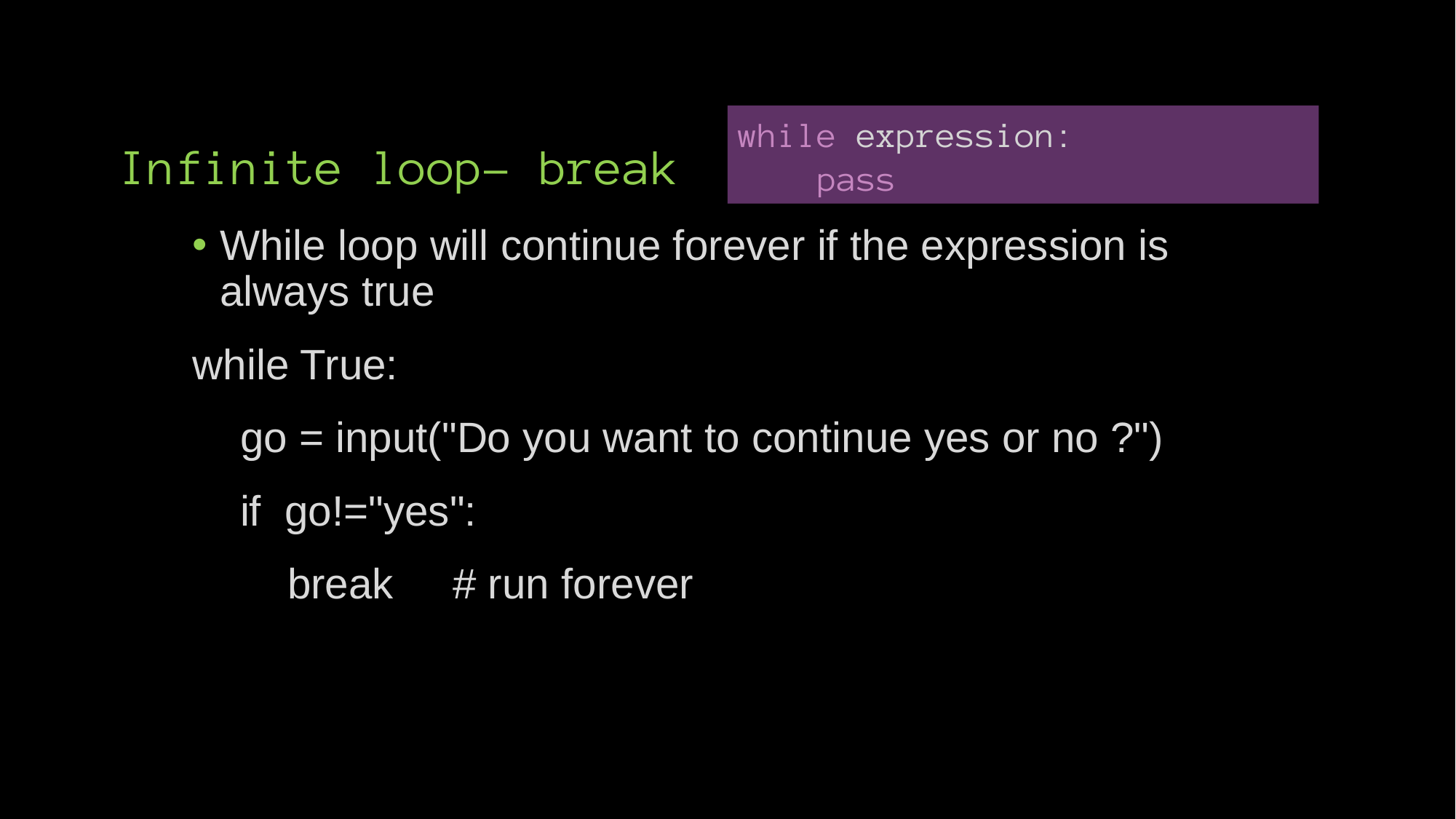

# Infinite loop- break
while expression:
    pass
While loop will continue forever if the expression is always true
while True:
    go = input("Do you want to continue yes or no ?")
    if  go!="yes":
        break     # run forever